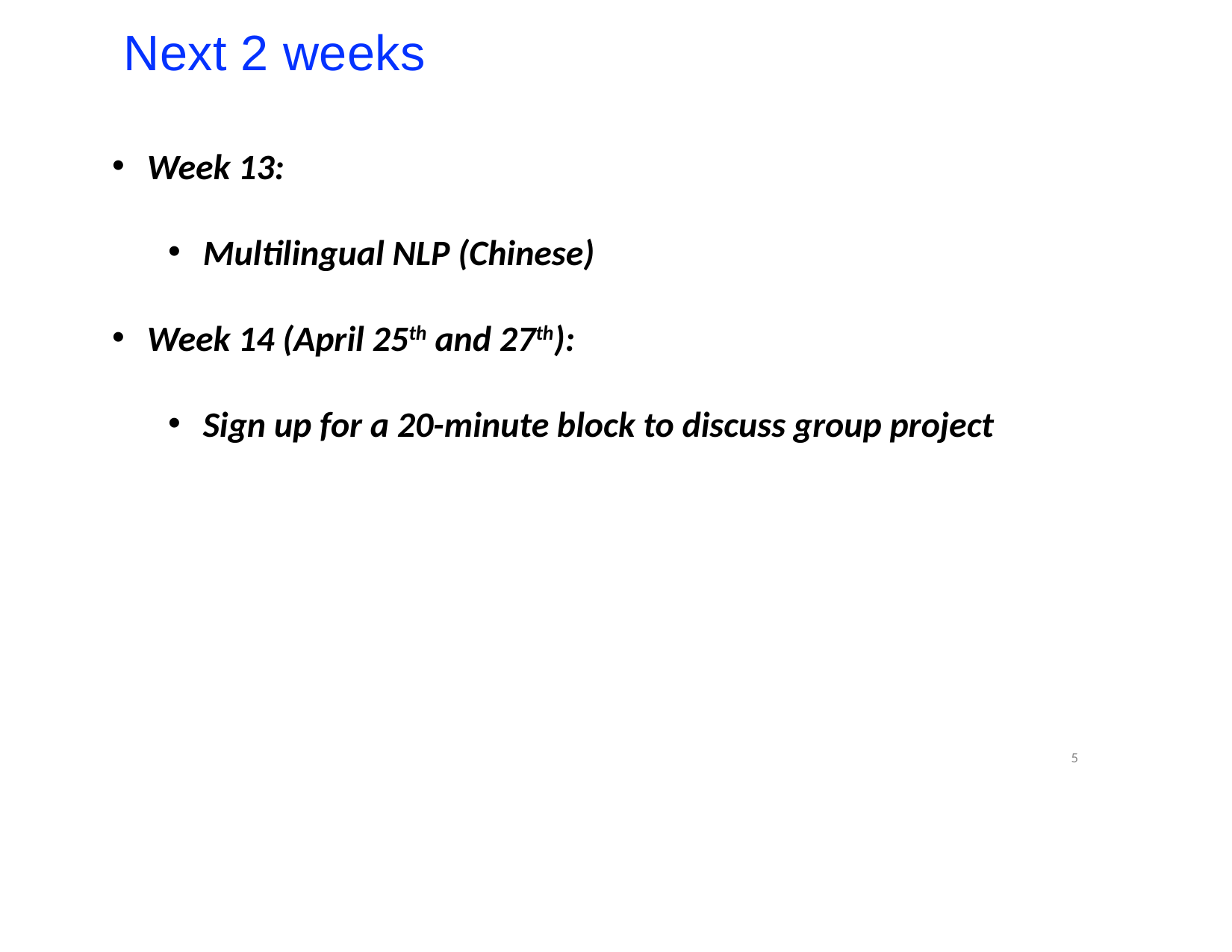

# Next 2 weeks
Week 13:
Multilingual NLP (Chinese)
Week 14 (April 25th and 27th):
Sign up for a 20-minute block to discuss group project

5